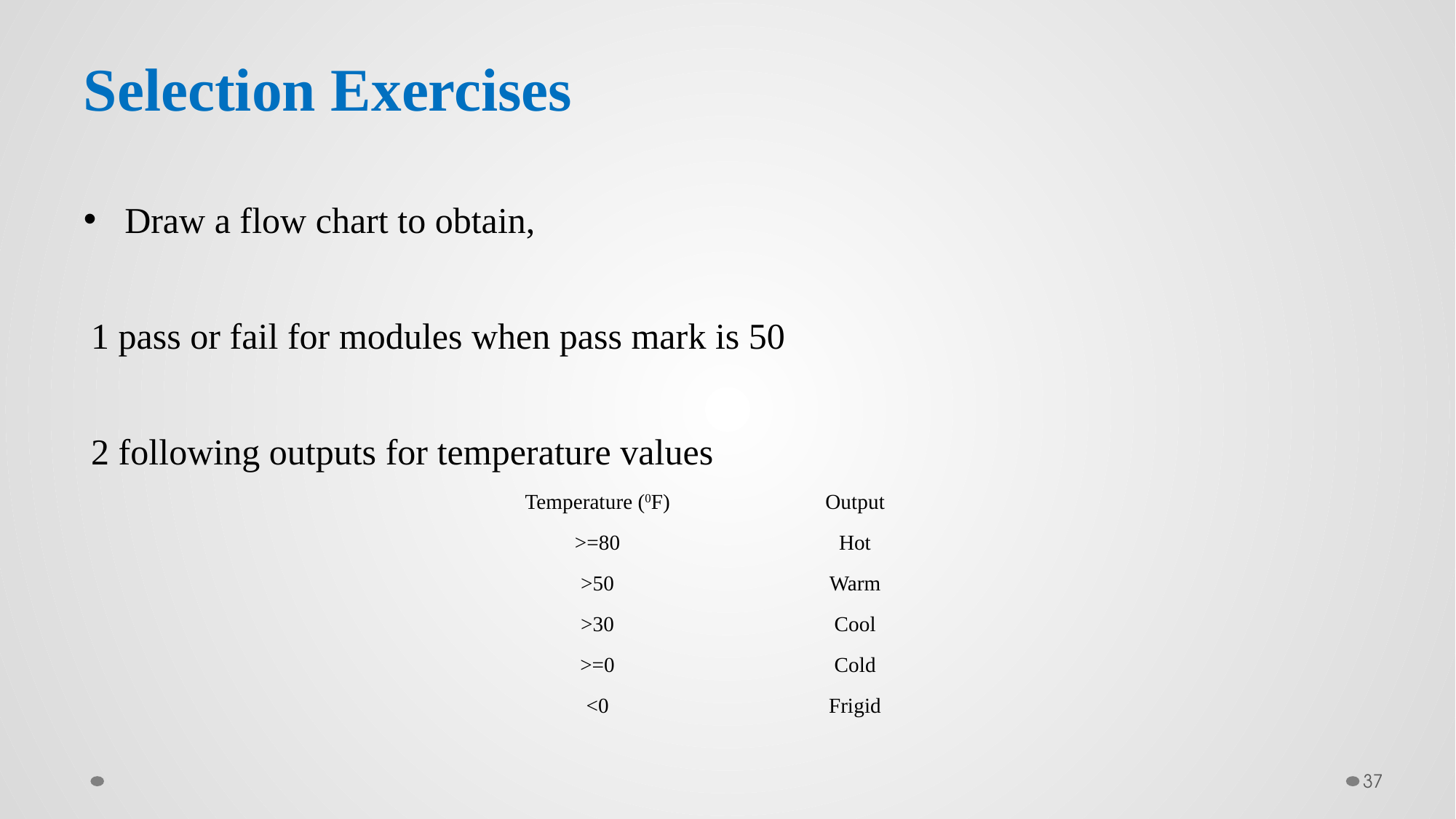

# Selection Exercises
Draw a flow chart to obtain,

1 pass or fail for modules when pass mark is 50

2 following outputs for temperature values

| Temperature (0F) | Output |
| --- | --- |
| >=80 | Hot |
| >50 | Warm |
| >30 | Cool |
| >=0 | Cold |
| <0 | Frigid |
37